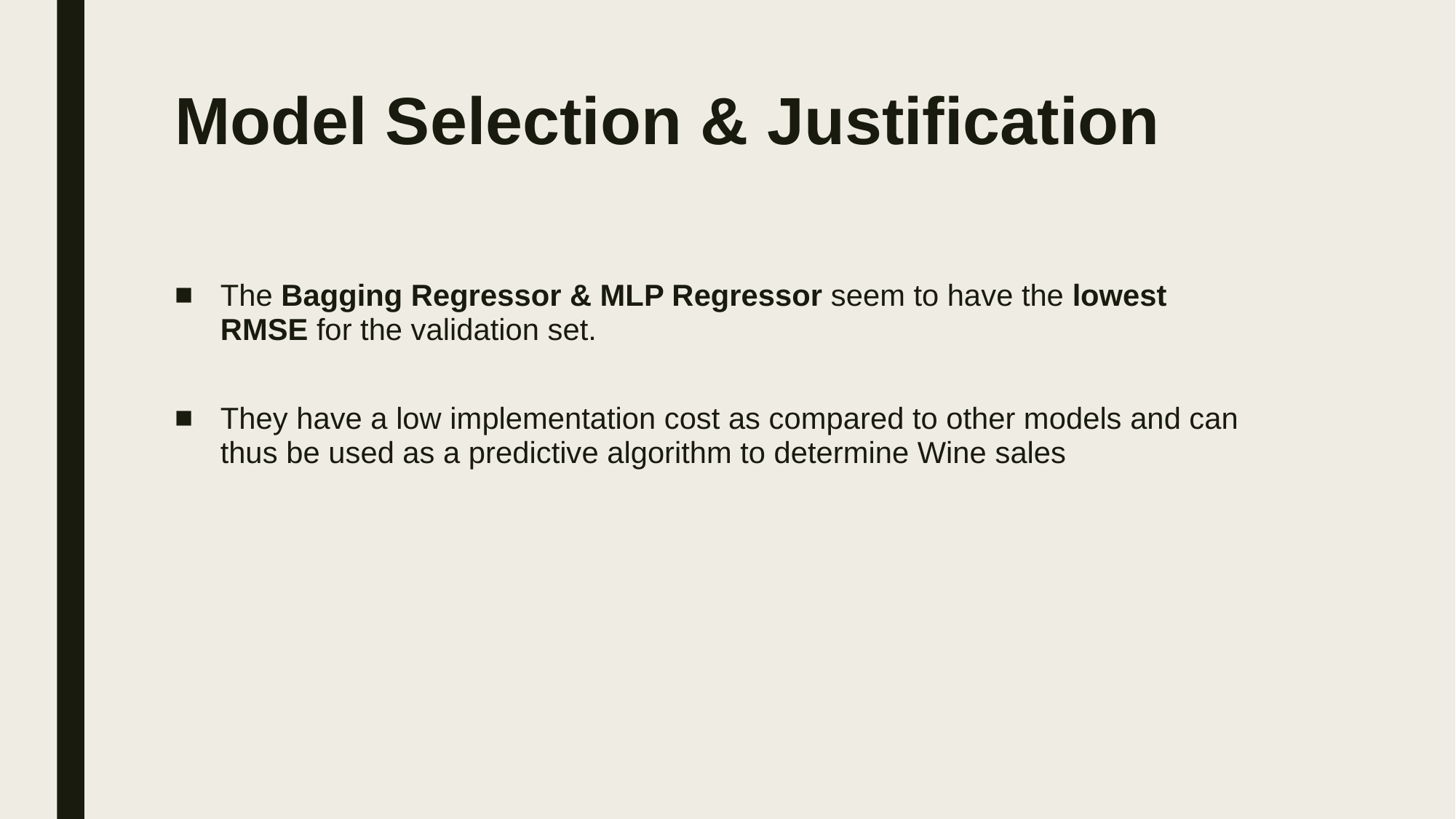

# Model Selection & Justification
The Bagging Regressor & MLP Regressor seem to have the lowest RMSE for the validation set.
They have a low implementation cost as compared to other models and can thus be used as a predictive algorithm to determine Wine sales